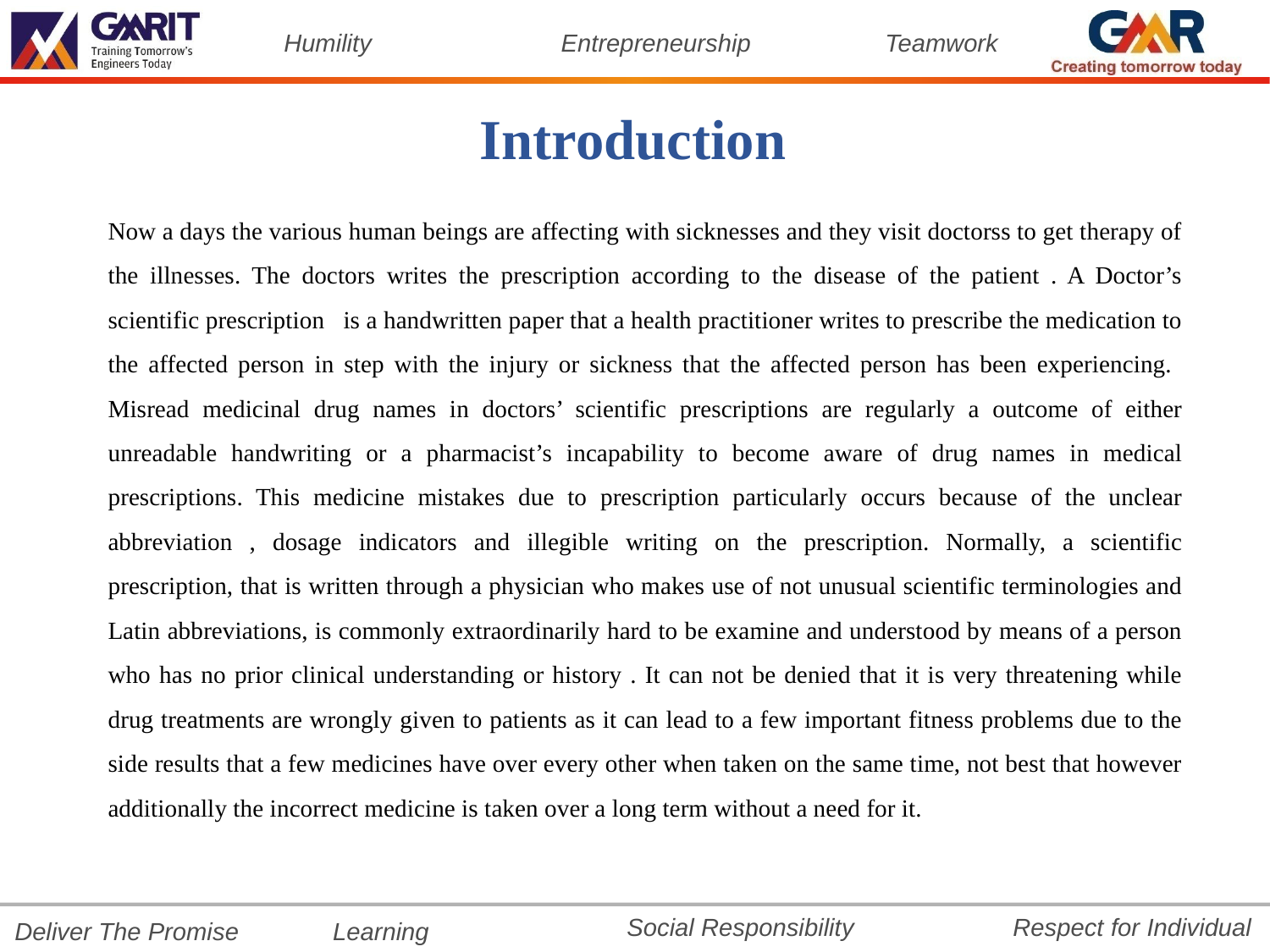

Introduction
Now a days the various human beings are affecting with sicknesses and they visit doctorss to get therapy of the illnesses. The doctors writes the prescription according to the disease of the patient . A Doctor’s scientific prescription   is a handwritten paper that a health practitioner writes to prescribe the medication to the affected person in step with the injury or sickness that the affected person has been experiencing.  Misread medicinal drug names in doctors’ scientific prescriptions are regularly a outcome of either unreadable handwriting or a pharmacist’s incapability to become aware of drug names in medical prescriptions. This medicine mistakes due to prescription particularly occurs because of the unclear abbreviation , dosage indicators and illegible writing on the prescription. Normally, a scientific prescription, that is written through a physician who makes use of not unusual scientific terminologies and Latin abbreviations, is commonly extraordinarily hard to be examine and understood by means of a person who has no prior clinical understanding or history . It can not be denied that it is very threatening while drug treatments are wrongly given to patients as it can lead to a few important fitness problems due to the side results that a few medicines have over every other when taken on the same time, not best that however additionally the incorrect medicine is taken over a long term without a need for it.